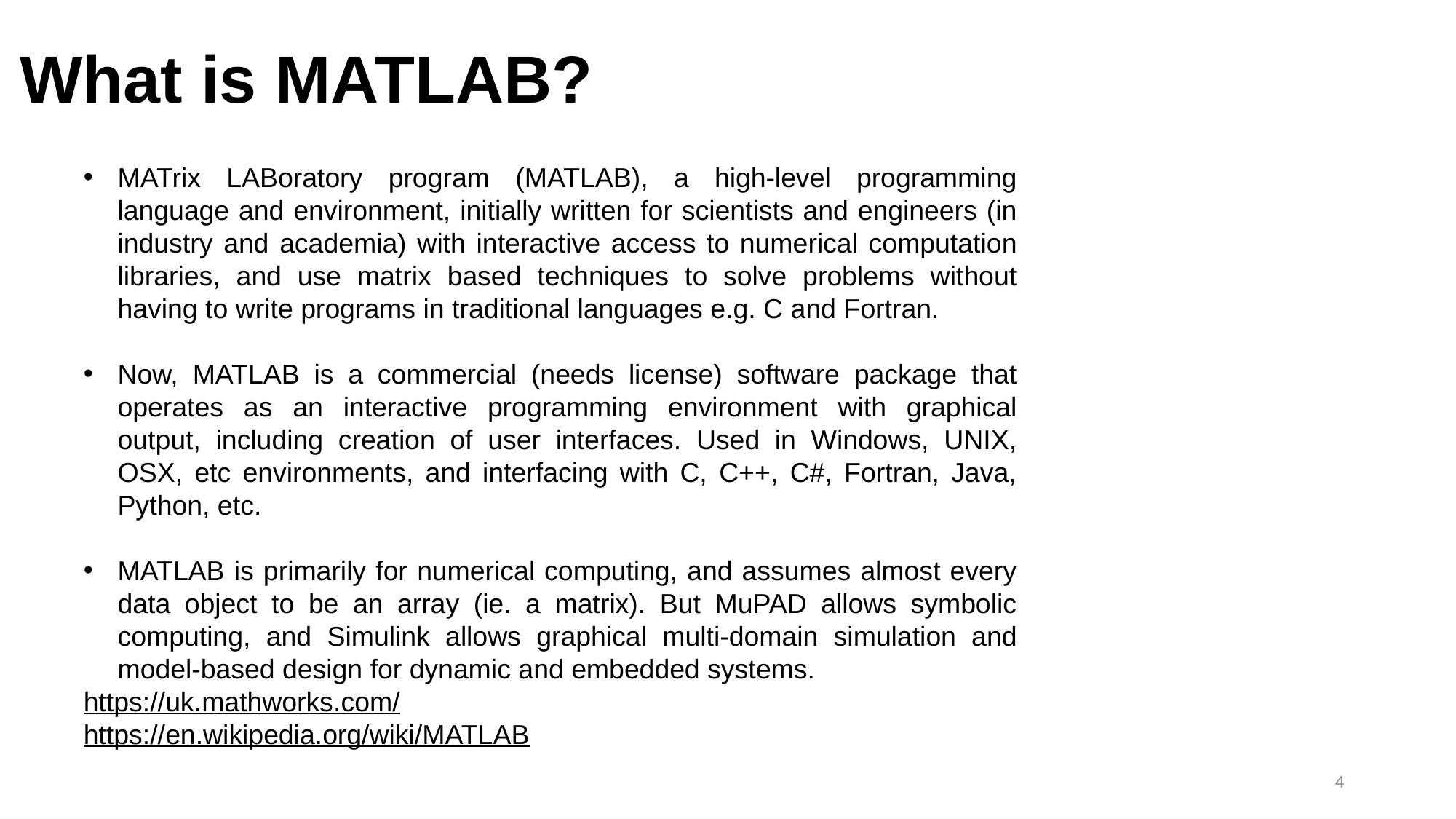

# What is MATLAB?
MATrix LABoratory program (MATLAB), a high-level programming language and environment, initially written for scientists and engineers (in industry and academia) with interactive access to numerical computation libraries, and use matrix based techniques to solve problems without having to write programs in traditional languages e.g. C and Fortran.

Now, MATLAB is a commercial (needs license) software package that operates as an interactive programming environment with graphical output, including creation of user interfaces. Used in Windows, UNIX, OSX, etc environments, and interfacing with C, C++, C#, Fortran, Java, Python, etc.

MATLAB is primarily for numerical computing, and assumes almost every data object to be an array (ie. a matrix). But MuPAD allows symbolic computing, and Simulink allows graphical multi-domain simulation and model-based design for dynamic and embedded systems.
https://uk.mathworks.com/
https://en.wikipedia.org/wiki/MATLAB
4